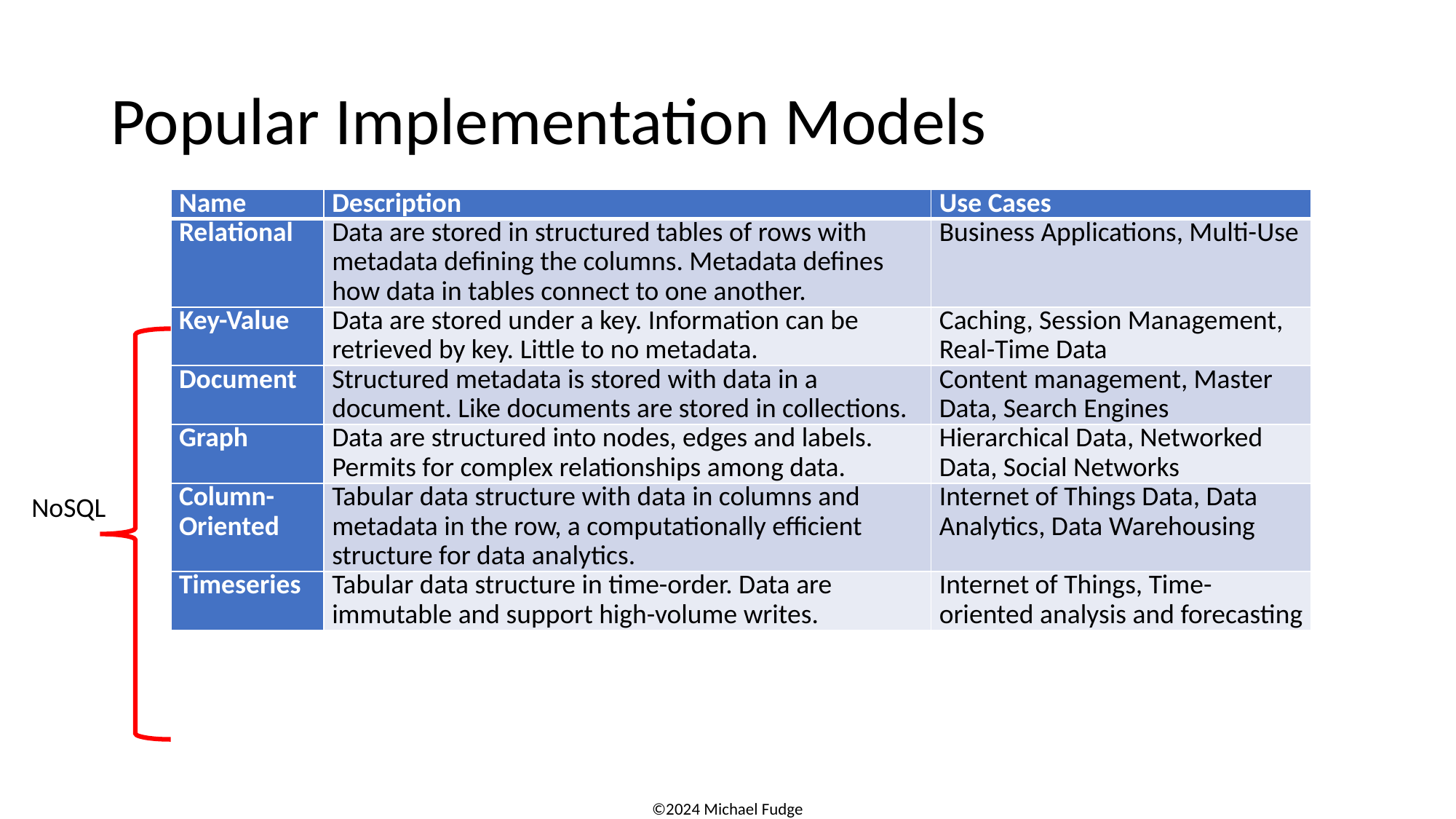

# Popular Implementation Models
| Name | Description | Use Cases |
| --- | --- | --- |
| Relational | Data are stored in structured tables of rows with metadata defining the columns. Metadata defines how data in tables connect to one another. | Business Applications, Multi-Use |
| Key-Value | Data are stored under a key. Information can be retrieved by key. Little to no metadata. | Caching, Session Management, Real-Time Data |
| Document | Structured metadata is stored with data in a document. Like documents are stored in collections. | Content management, Master Data, Search Engines |
| Graph | Data are structured into nodes, edges and labels. Permits for complex relationships among data. | Hierarchical Data, Networked Data, Social Networks |
| Column-Oriented | Tabular data structure with data in columns and metadata in the row, a computationally efficient structure for data analytics. | Internet of Things Data, Data Analytics, Data Warehousing |
| Timeseries | Tabular data structure in time-order. Data are immutable and support high-volume writes. | Internet of Things, Time-oriented analysis and forecasting |

NoSQL